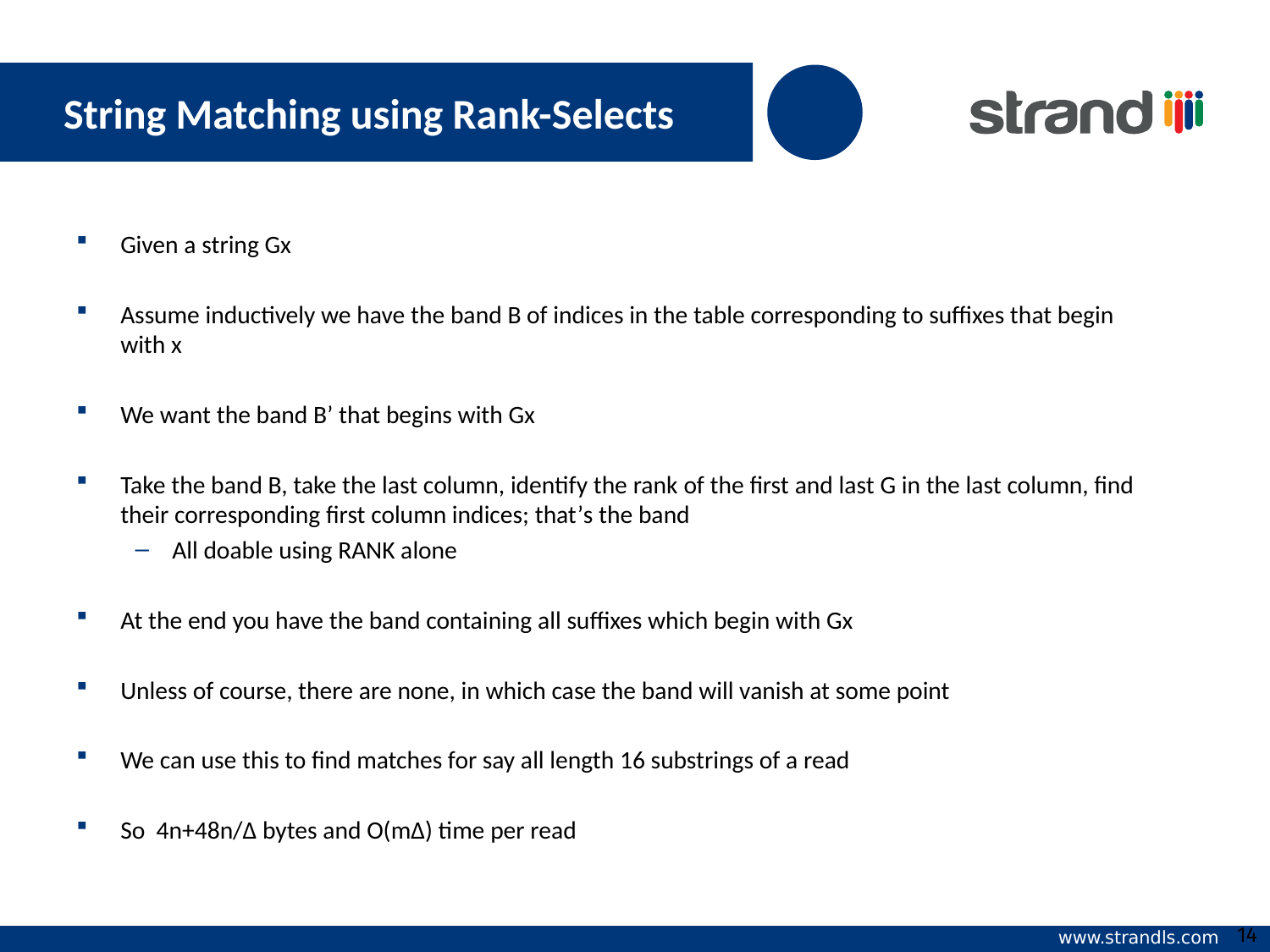

String Matching using Rank-Selects
Given a string Gx

Assume inductively we have the band B of indices in the table corresponding to suffixes that begin with x

We want the band B’ that begins with Gx

Take the band B, take the last column, identify the rank of the first and last G in the last column, find their corresponding first column indices; that’s the band
All doable using RANK alone

At the end you have the band containing all suffixes which begin with Gx

Unless of course, there are none, in which case the band will vanish at some point

We can use this to find matches for say all length 16 substrings of a read

So  4n+48n/Δ bytes and O(mΔ) time per read

14